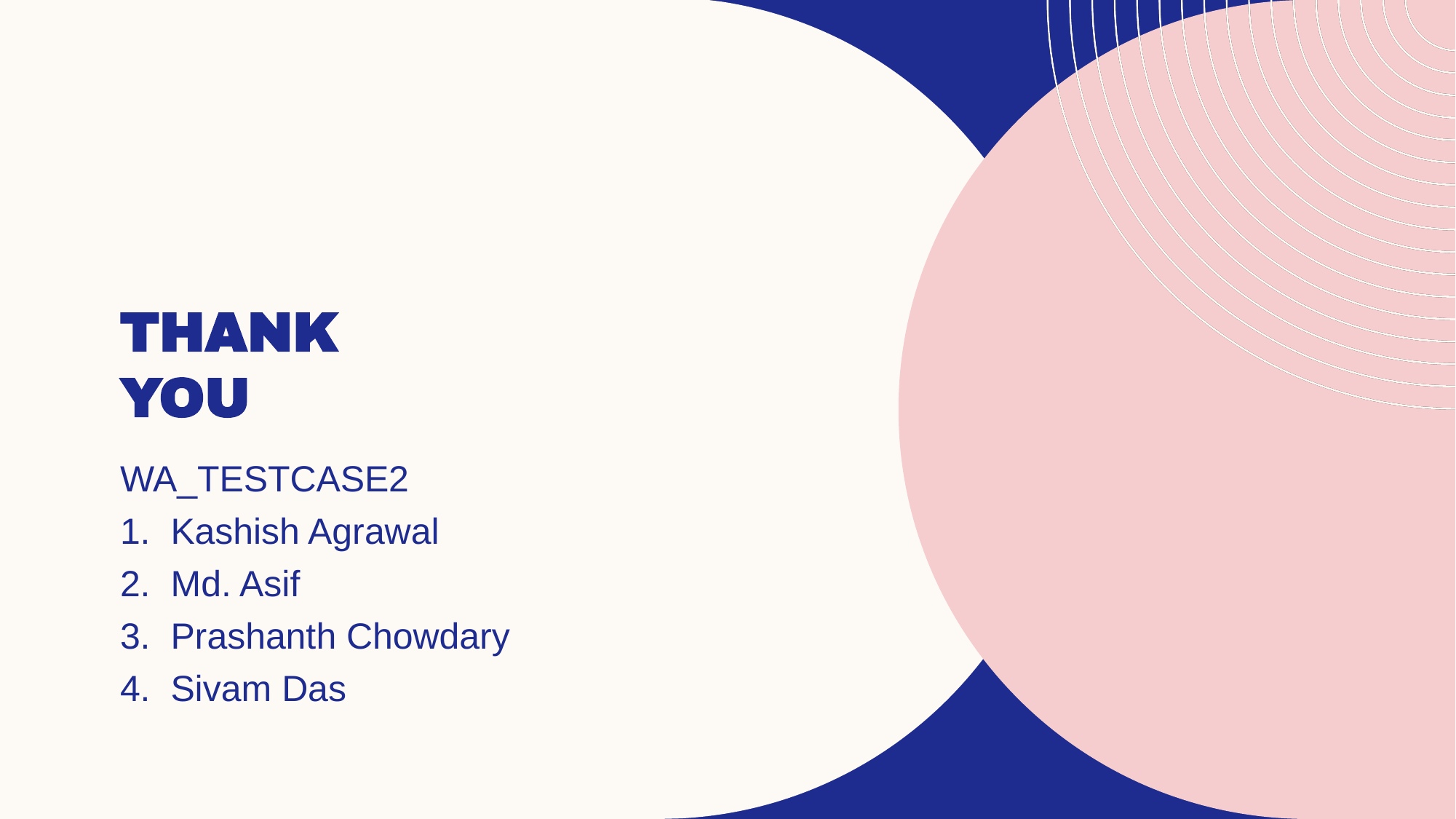

# Thank you
WA_TESTCASE2
1.  Kashish Agrawal
2.  Md. Asif
3.  Prashanth Chowdary
4.  Sivam Das